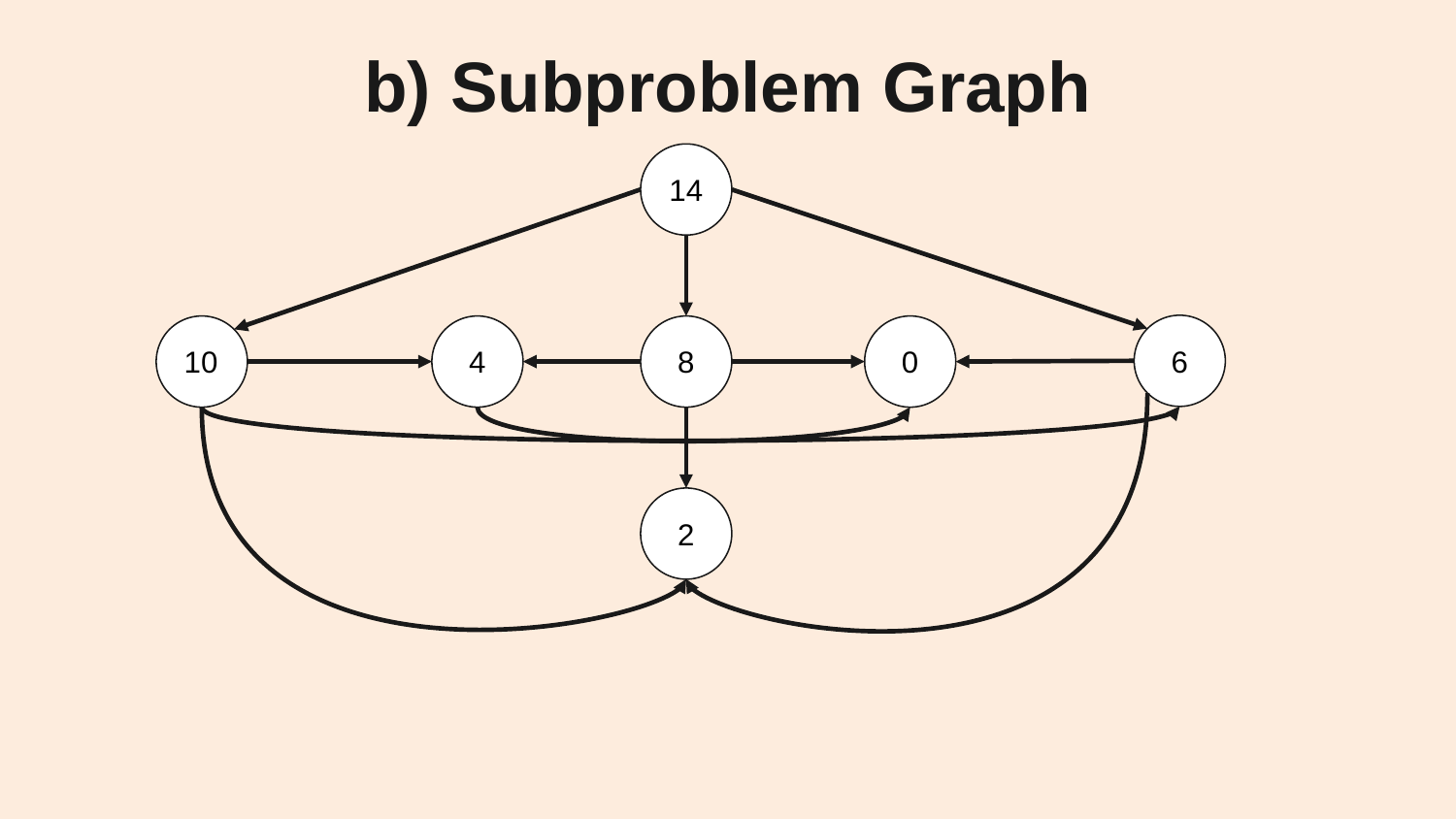

b) Subproblem Graph
14
6
10
4
8
0
2